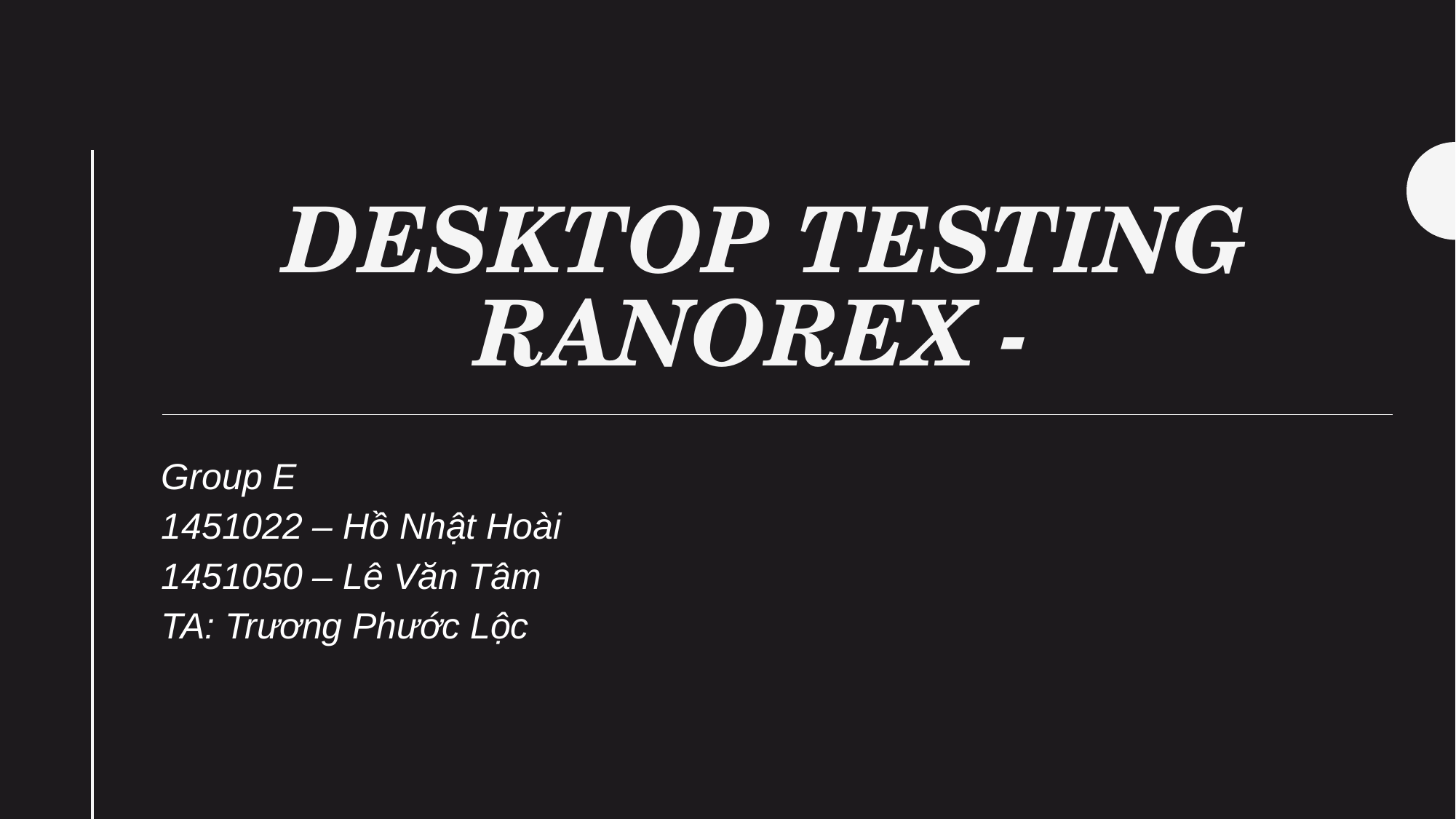

# Desktop Testing RanoREX -
Group E
1451022 – Hồ Nhật Hoài
1451050 – Lê Văn Tâm
TA: Trương Phước Lộc